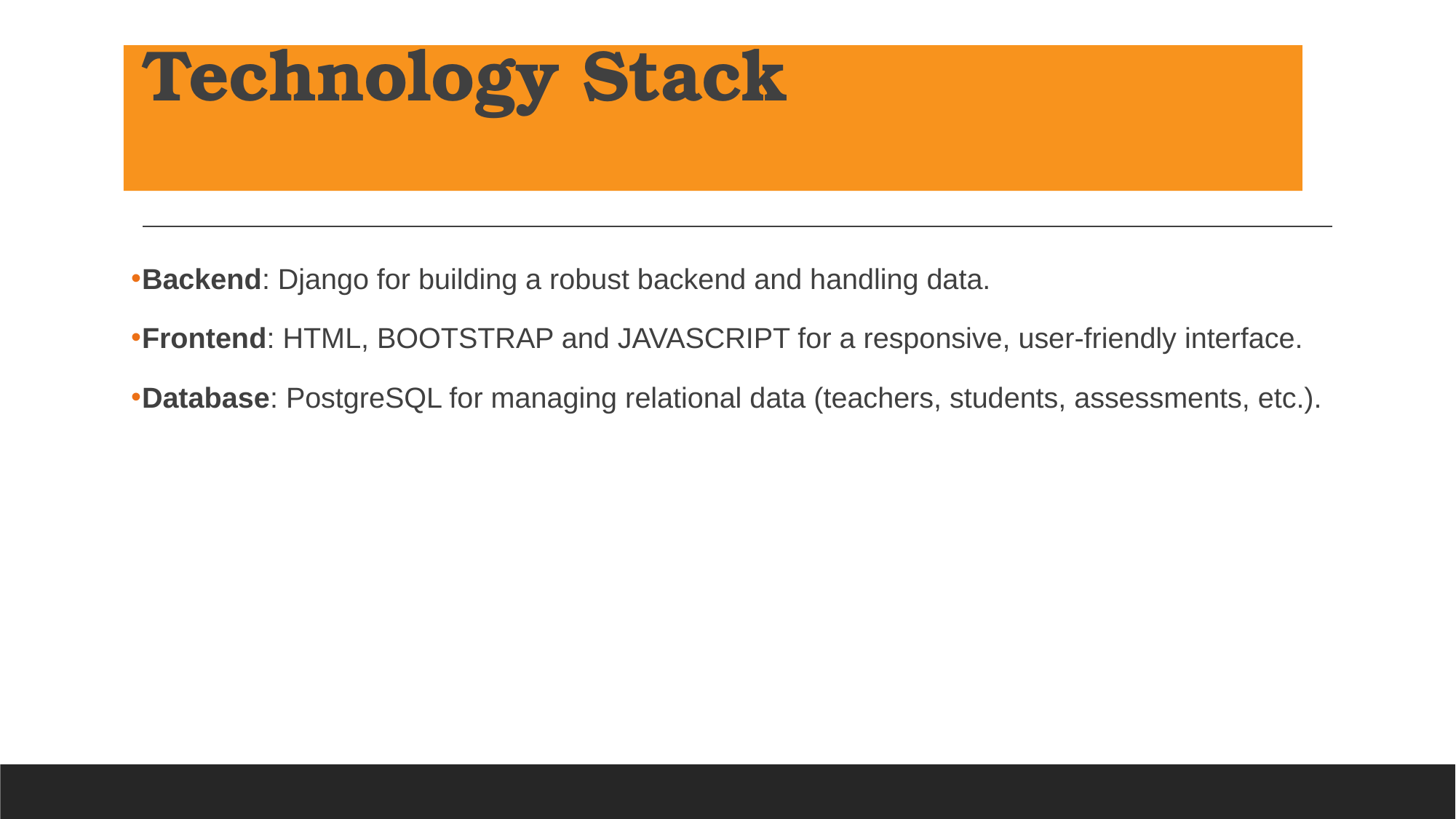

# Technology Stack

Backend: Django for building a robust backend and handling data.
Frontend: HTML, BOOTSTRAP and JAVASCRIPT for a responsive, user-friendly interface.
Database: PostgreSQL for managing relational data (teachers, students, assessments, etc.).